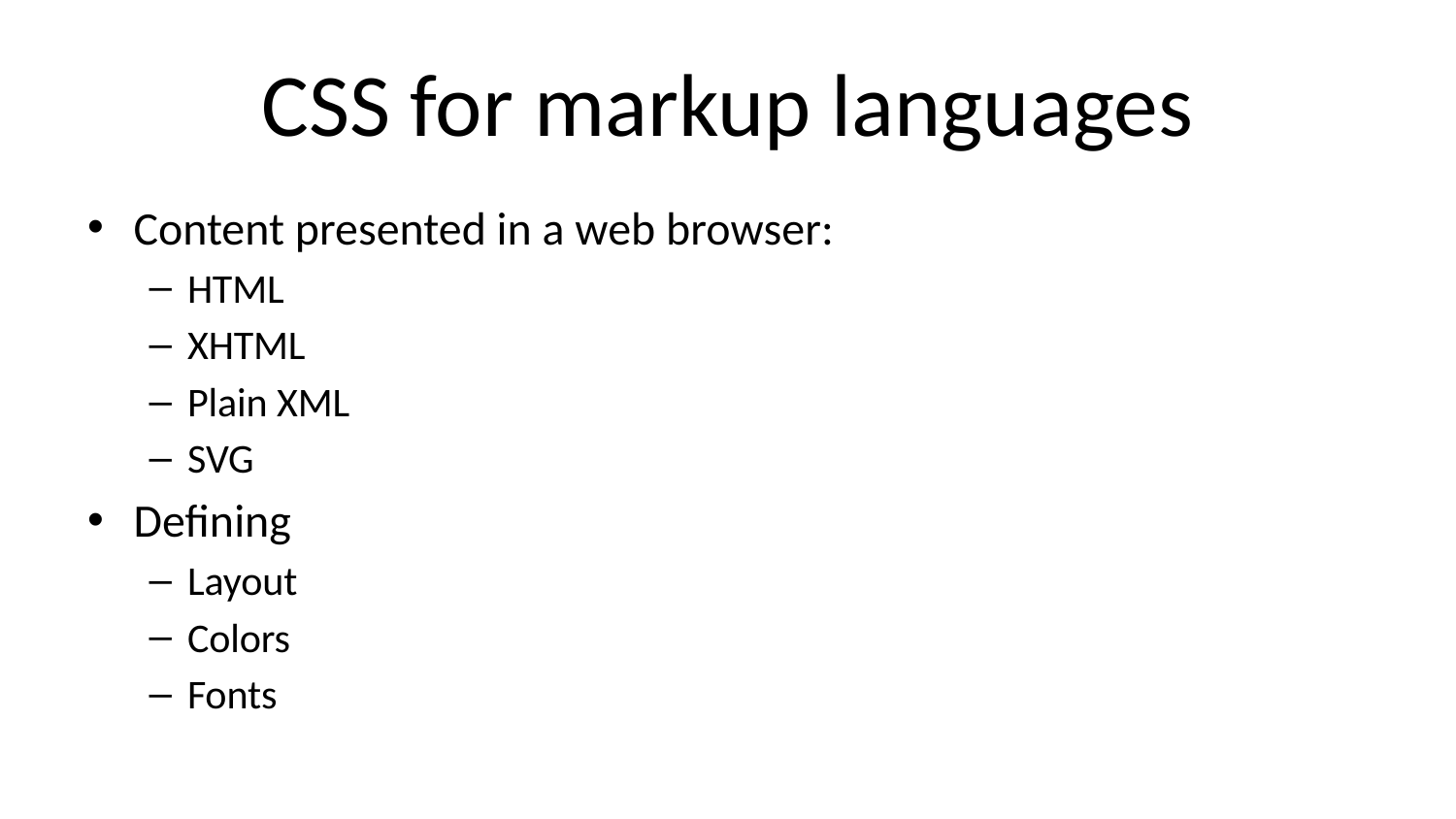

# CSS for markup languages
Content presented in a web browser:
HTML
XHTML
Plain XML
SVG
Defining
Layout
Colors
Fonts